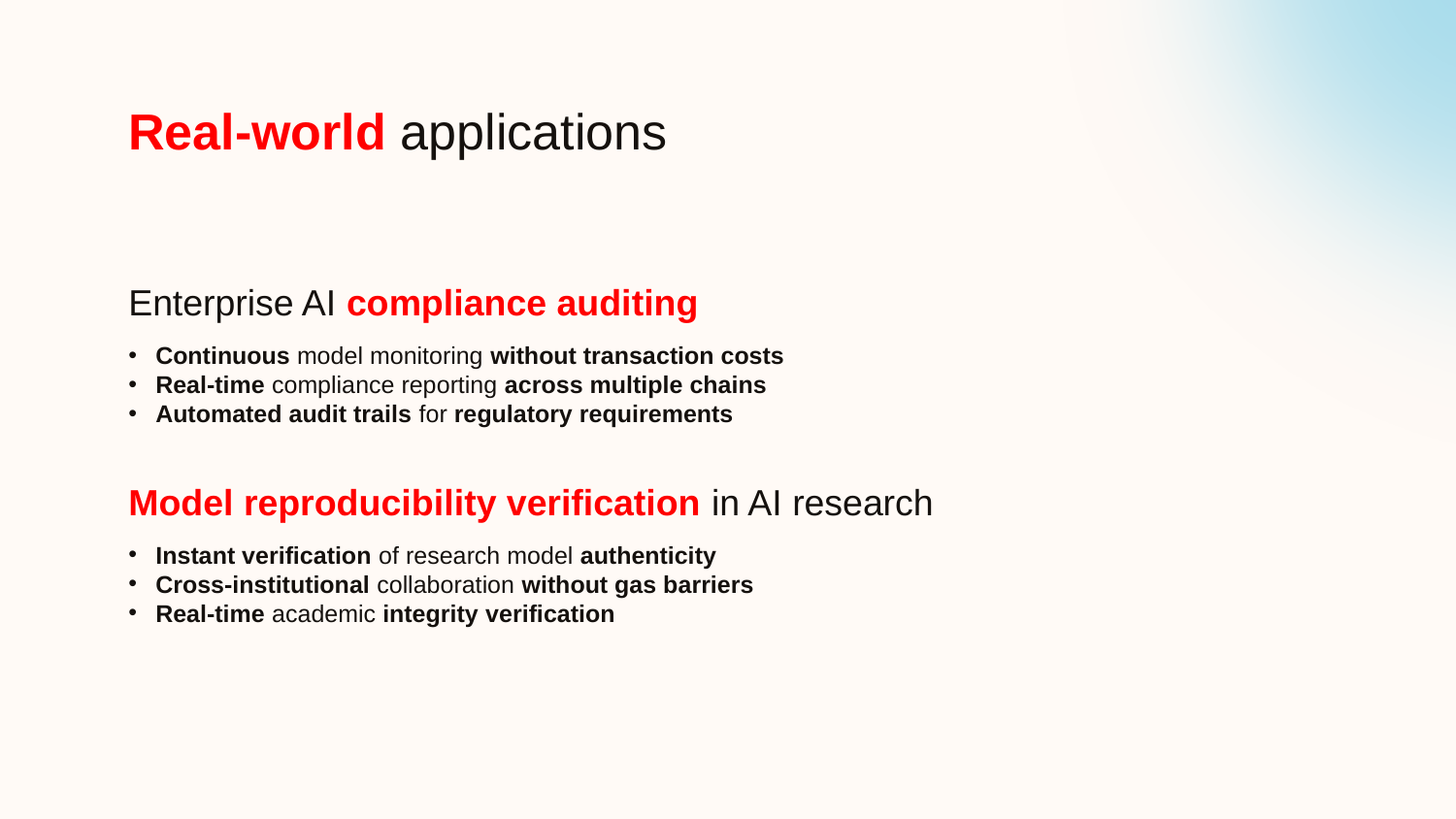

# Real-world applications
Enterprise AI compliance auditing
Continuous model monitoring without transaction costs
Real-time compliance reporting across multiple chains
Automated audit trails for regulatory requirements
Model reproducibility verification in AI research
Instant verification of research model authenticity
Cross-institutional collaboration without gas barriers
Real-time academic integrity verification